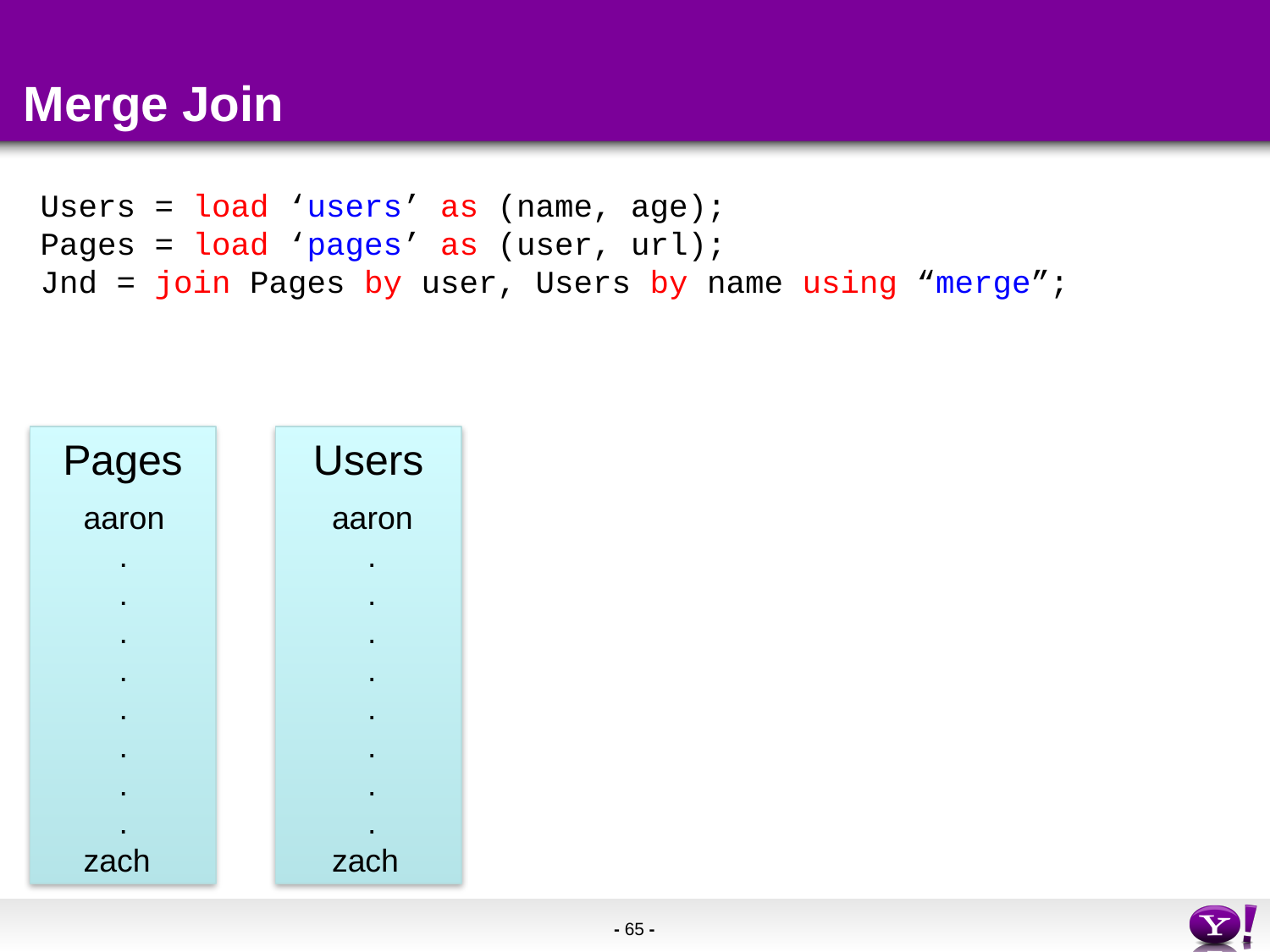

# Merge Join
Users = load ‘users’ as (name, age);
Pages = load ‘pages’ as (user, url);
Jnd = join Pages by user, Users by name using “merge”;
Pages
Users
aaron
    .
    .
    .
    .
    .
    .
    .
    .
zach
aaron
    .
    .
    .
    .
    .
    .
    .
    .
zach